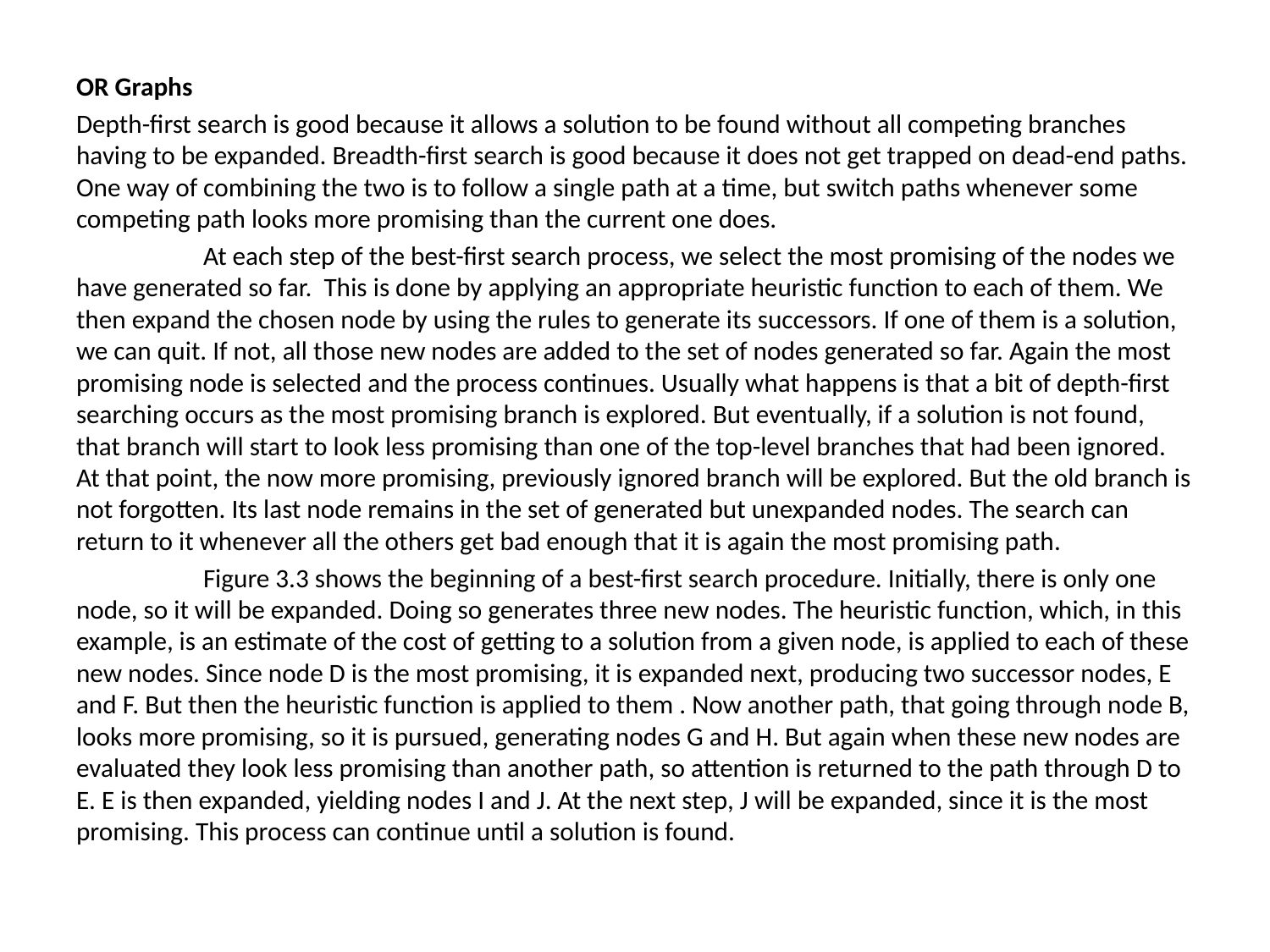

OR Graphs
Depth-first search is good because it allows a solution to be found without all competing branches having to be expanded. Breadth-first search is good because it does not get trapped on dead-end paths. One way of combining the two is to follow a single path at a time, but switch paths whenever some competing path looks more promising than the current one does.
	At each step of the best-first search process, we select the most promising of the nodes we have generated so far.  This is done by applying an appropriate heuristic function to each of them. We then expand the chosen node by using the rules to generate its successors. If one of them is a solution, we can quit. If not, all those new nodes are added to the set of nodes generated so far. Again the most promising node is selected and the process continues. Usually what happens is that a bit of depth-first searching occurs as the most promising branch is explored. But eventually, if a solution is not found, that branch will start to look less promising than one of the top-level branches that had been ignored. At that point, the now more promising, previously ignored branch will be explored. But the old branch is not forgotten. Its last node remains in the set of generated but unexpanded nodes. The search can return to it whenever all the others get bad enough that it is again the most promising path.
	Figure 3.3 shows the beginning of a best-first search procedure. Initially, there is only one node, so it will be expanded. Doing so generates three new nodes. The heuristic function, which, in this example, is an estimate of the cost of getting to a solution from a given node, is applied to each of these new nodes. Since node D is the most promising, it is expanded next, producing two successor nodes, E and F. But then the heuristic function is applied to them . Now another path, that going through node B, looks more promising, so it is pursued, generating nodes G and H. But again when these new nodes are evaluated they look less promising than another path, so attention is returned to the path through D to E. E is then expanded, yielding nodes I and J. At the next step, J will be expanded, since it is the most promising. This process can continue until a solution is found.